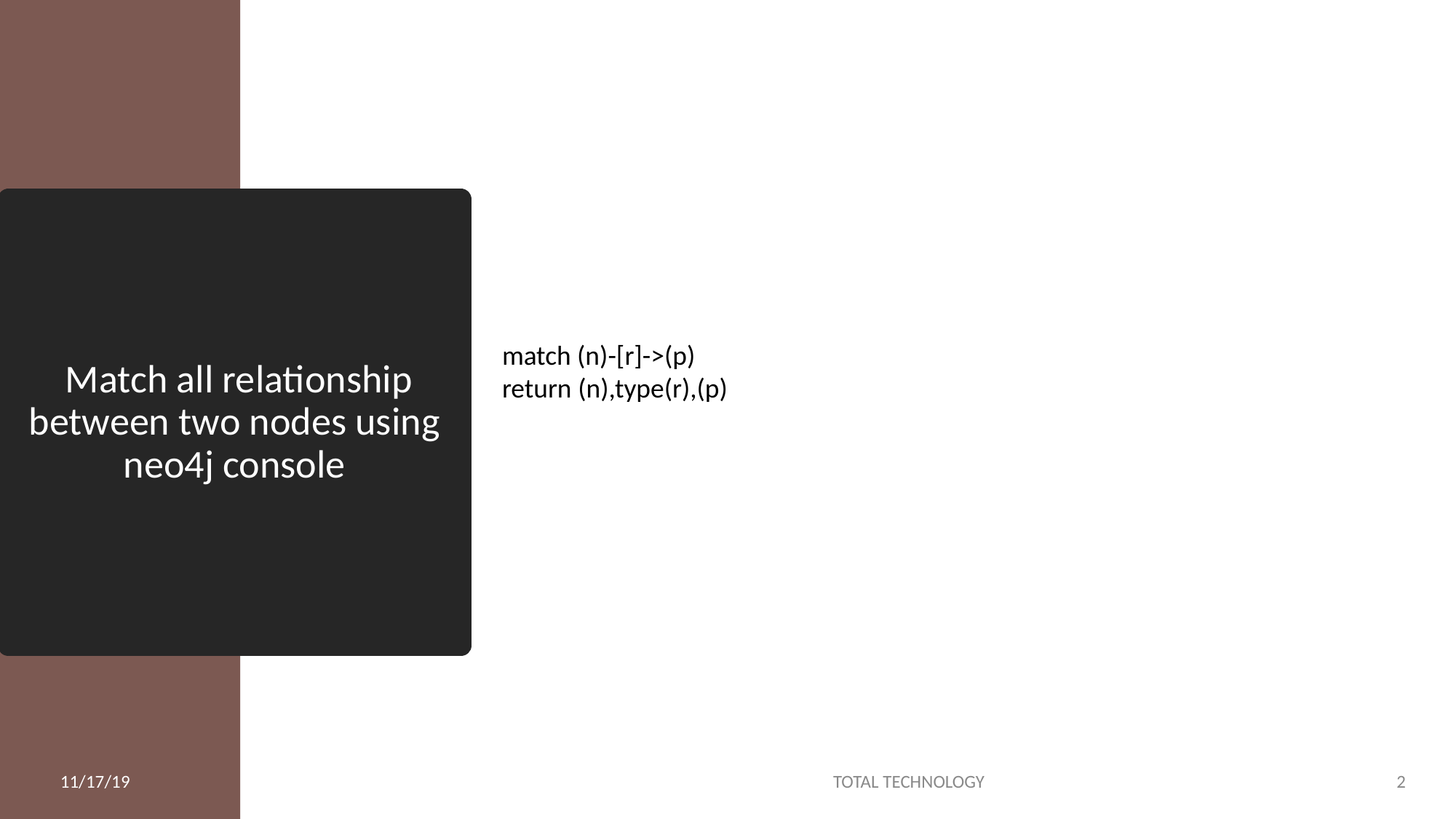

# Match all relationship between two nodes using neo4j console
match (n)-[r]->(p)
return (n),type(r),(p)
11/17/19
TOTAL TECHNOLOGY
2